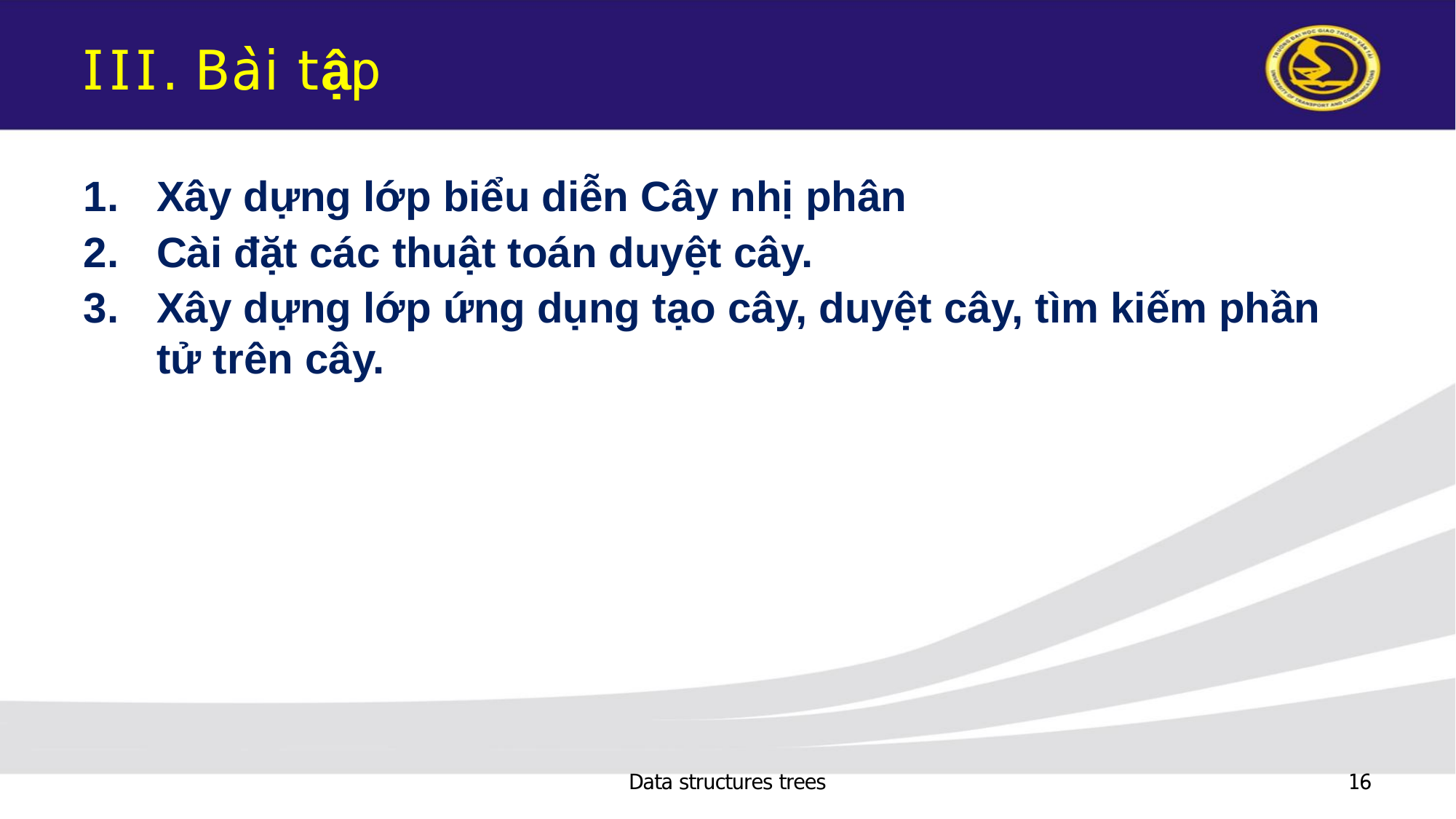

# III. Bài tập
Xây dựng lớp biểu diễn Cây nhị phân
Cài đặt các thuật toán duyệt cây.
Xây dựng lớp ứng dụng tạo cây, duyệt cây, tìm kiếm phần tử trên cây.
Data structures trees
16